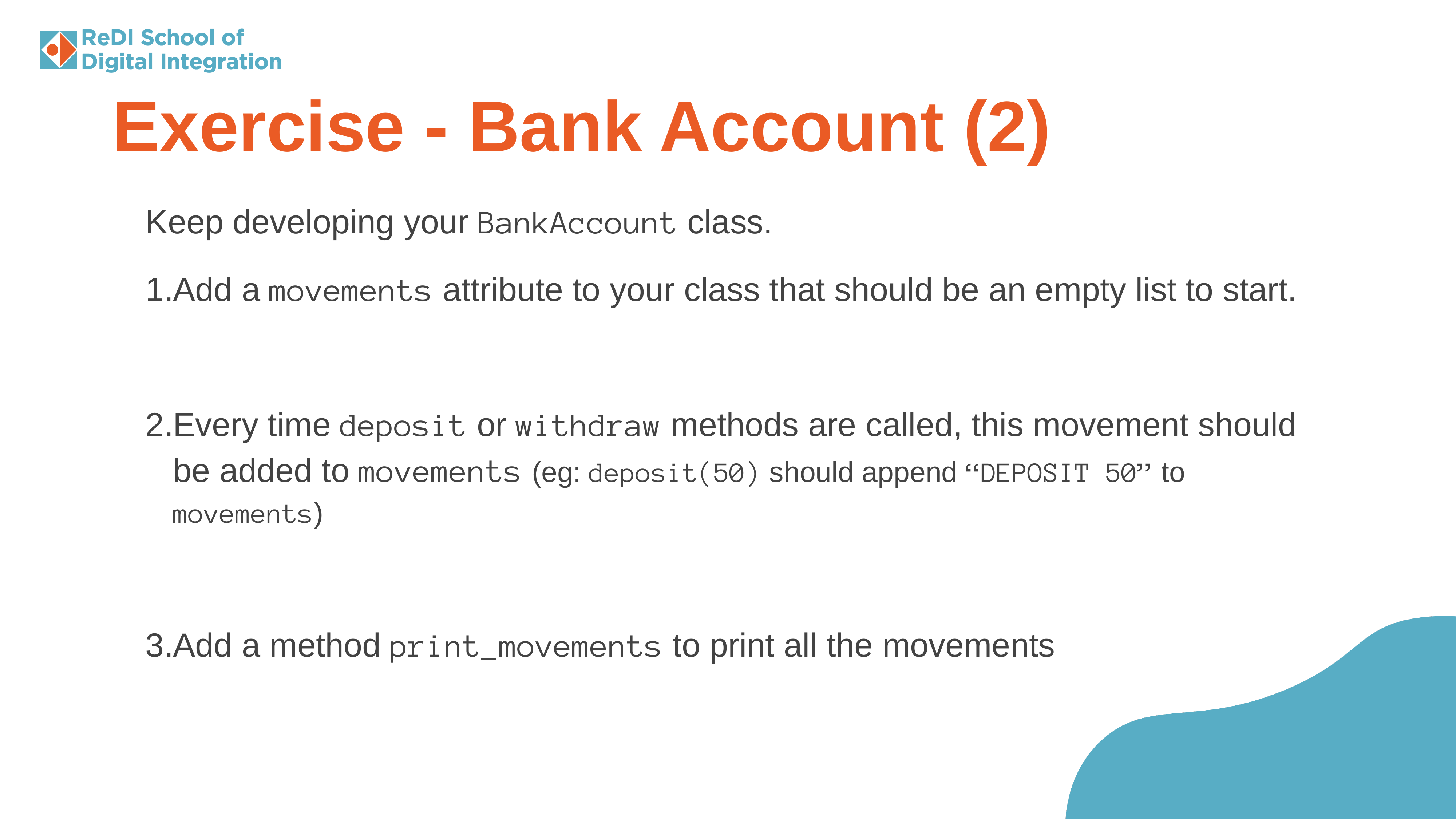

Exercise - Bank Account (2)
Keep developing your BankAccount class.
Add a movements attribute to your class that should be an empty list to start.

Every time deposit or withdraw methods are called, this movement should be added to movements (eg: deposit(50) should append “DEPOSIT 50” to movements)

Add a method print_movements to print all the movements